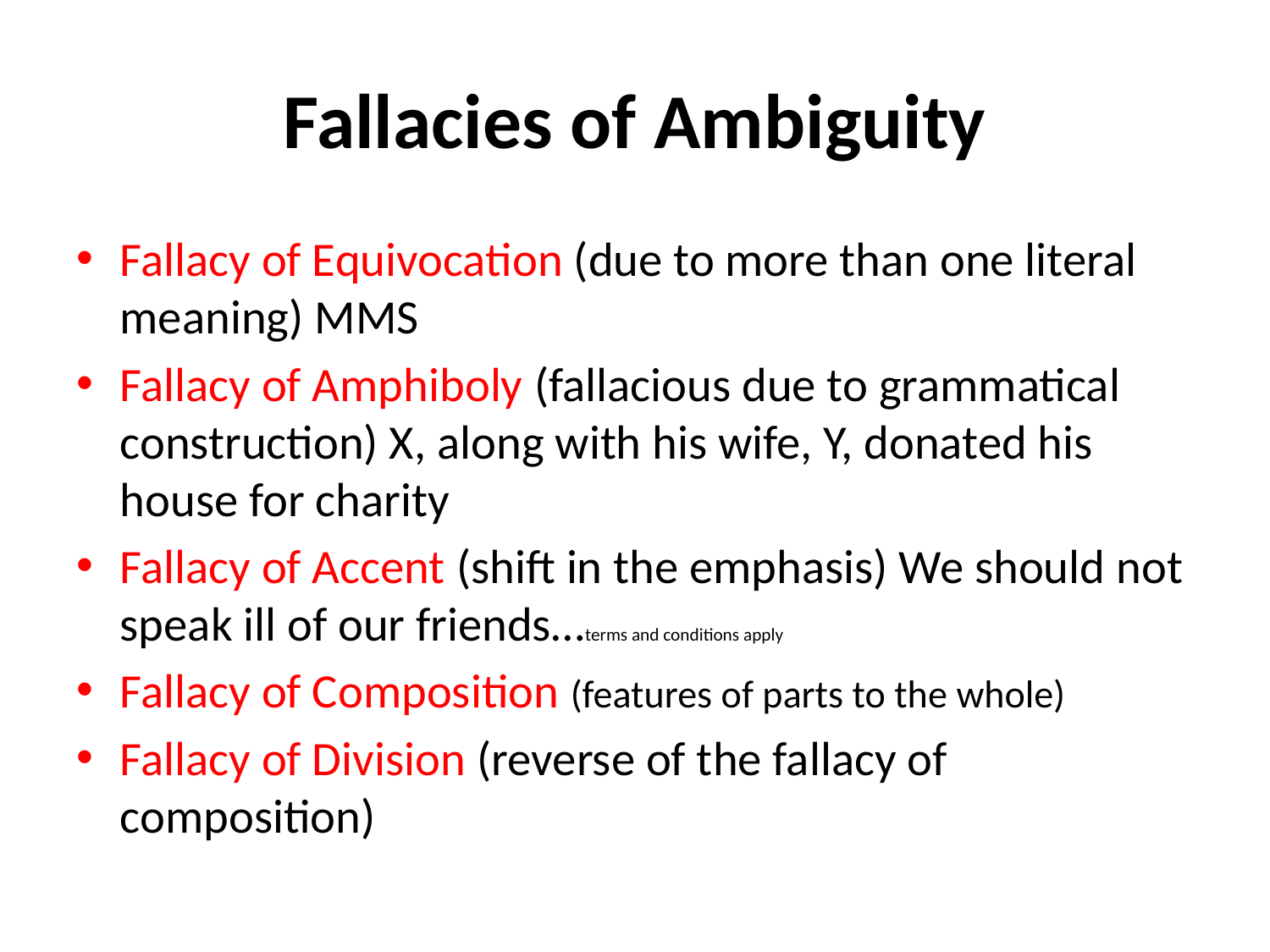

# Fallacies of Ambiguity
Fallacy of Equivocation (due to more than one literal meaning) MMS
Fallacy of Amphiboly (fallacious due to grammatical construction) X, along with his wife, Y, donated his house for charity
Fallacy of Accent (shift in the emphasis) We should not speak ill of our friends…terms and conditions apply
Fallacy of Composition (features of parts to the whole)
Fallacy of Division (reverse of the fallacy of composition)